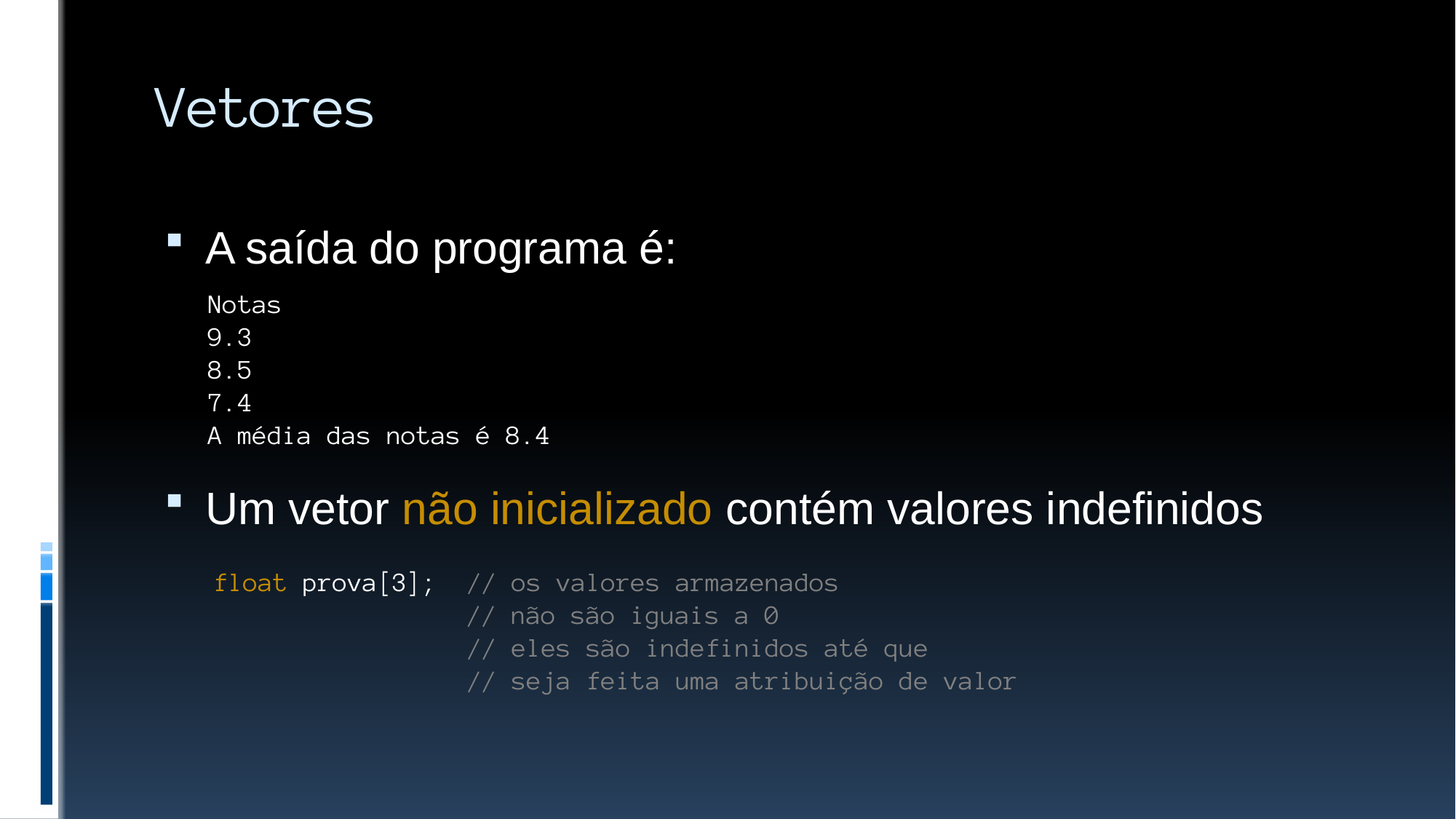

# Vetores
A saída do programa é:

Um vetor não inicializado contém valores indefinidos
Notas
9.3
8.5
7.4
A média das notas é 8.4
float prova[3];  // os valores armazenados
                 // não são iguais a 0
                 // eles são indefinidos até que
                 // seja feita uma atribuição de valor